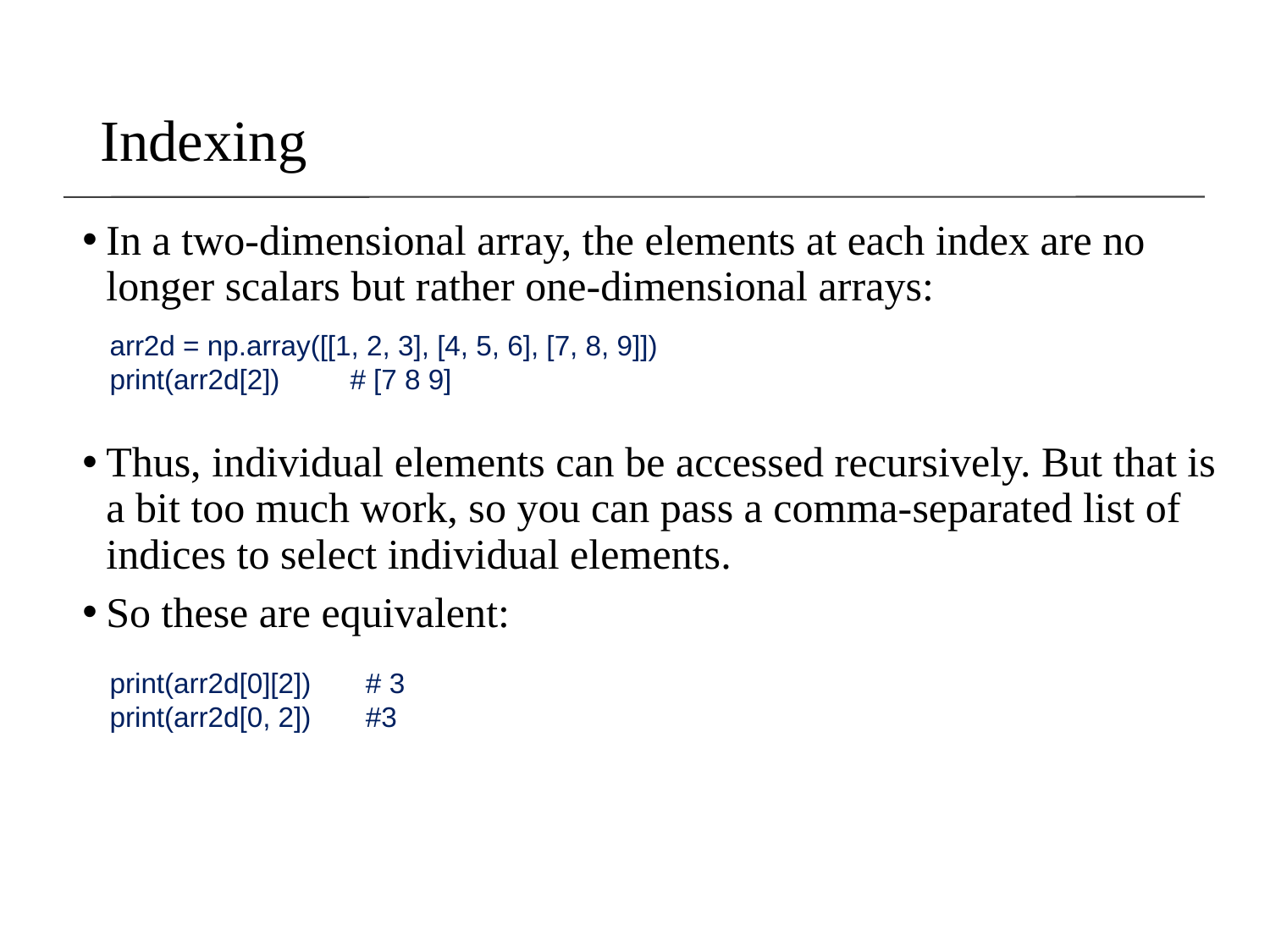

# Indexing
In a two-dimensional array, the elements at each index are no longer scalars but rather one-dimensional arrays:

Thus, individual elements can be accessed recursively. But that is a bit too much work, so you can pass a comma-separated list of indices to select individual elements.
So these are equivalent:
arr2d = np.array([[1, 2, 3], [4, 5, 6], [7, 8, 9]])
print(arr2d[2])         # [7 8 9]

print(arr2d[0][2])       # 3
print(arr2d[0, 2])       #3